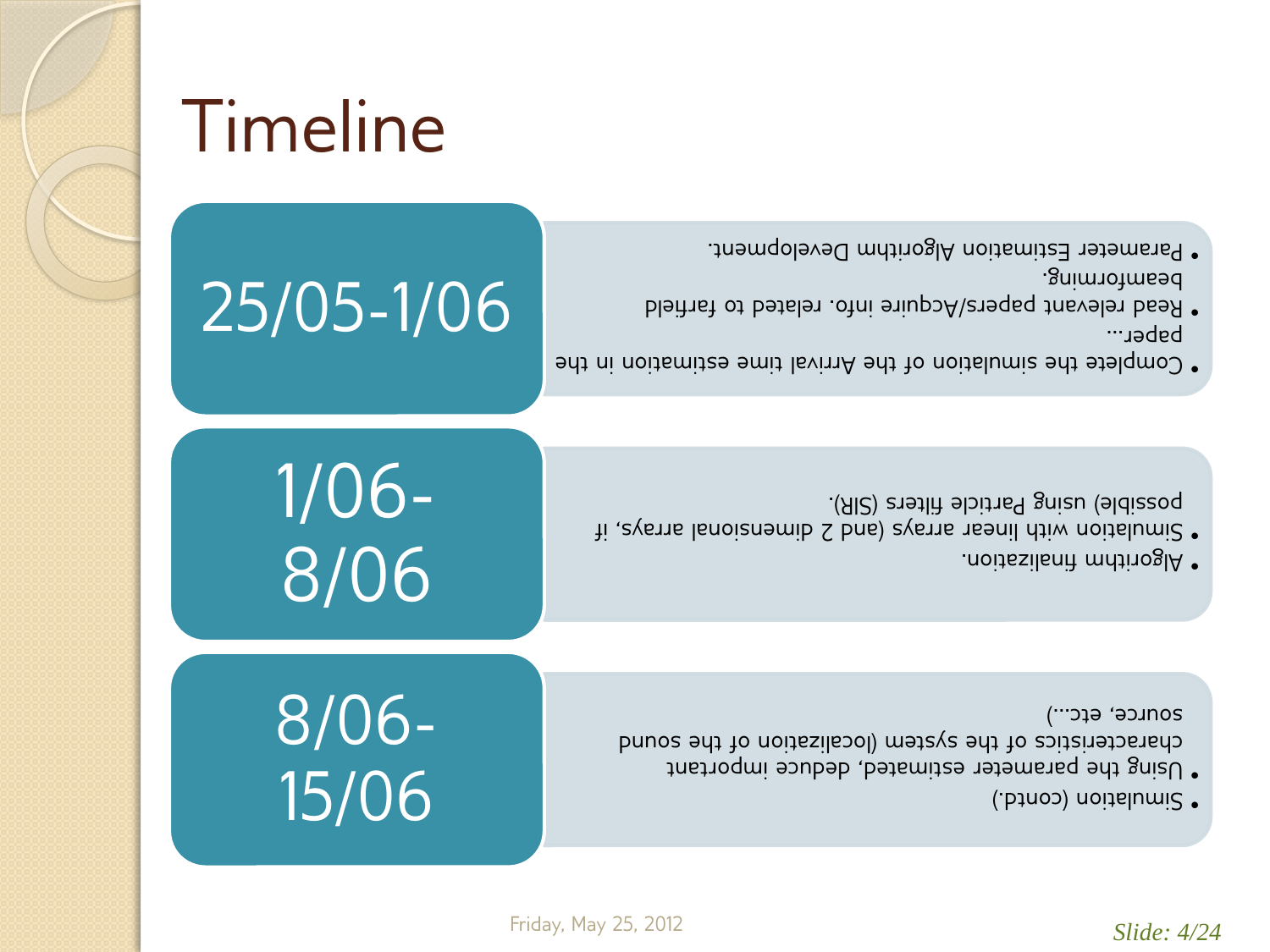

# Timeline
Complete the simulation of the Arrival time estimation in the paper…
Read relevant papers/Acquire info. related to farfield beamforming.
Parameter Estimation Algorithm Development.
25/05-1/06
Algorithm finalization.
Simulation with linear arrays (and 2 dimensional arrays, if possible) using Particle filters (SIR).
1/06-8/06
Simulation (contd.)
Using the parameter estimated, deduce important characteristics of the system (localization of the sound source, etc…)
8/06-15/06
Friday, May 25, 2012
Slide: 4/24